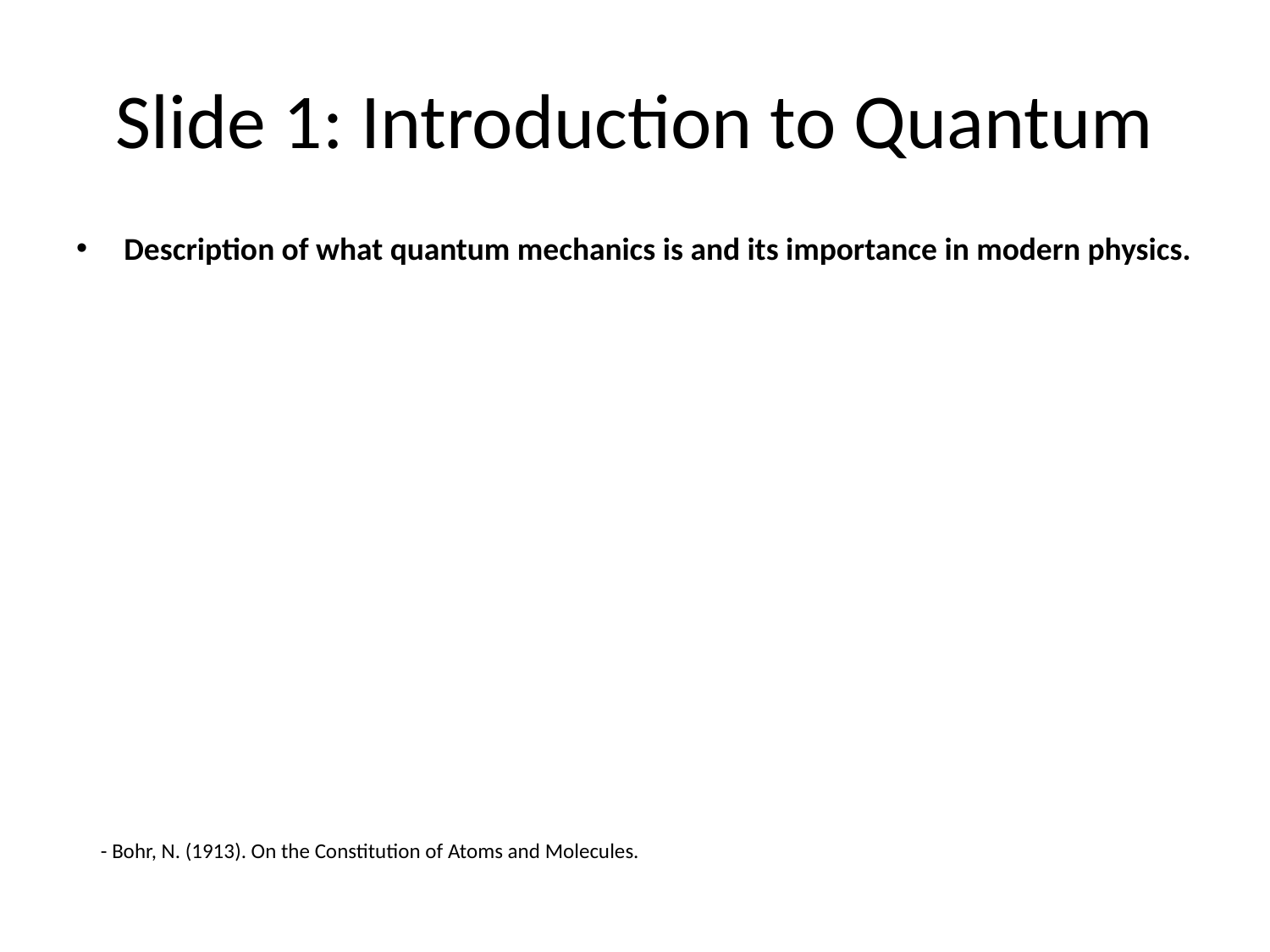

# Slide 1: Introduction to Quantum
Description of what quantum mechanics is and its importance in modern physics.

- Bohr, N. (1913). On the Constitution of Atoms and Molecules.